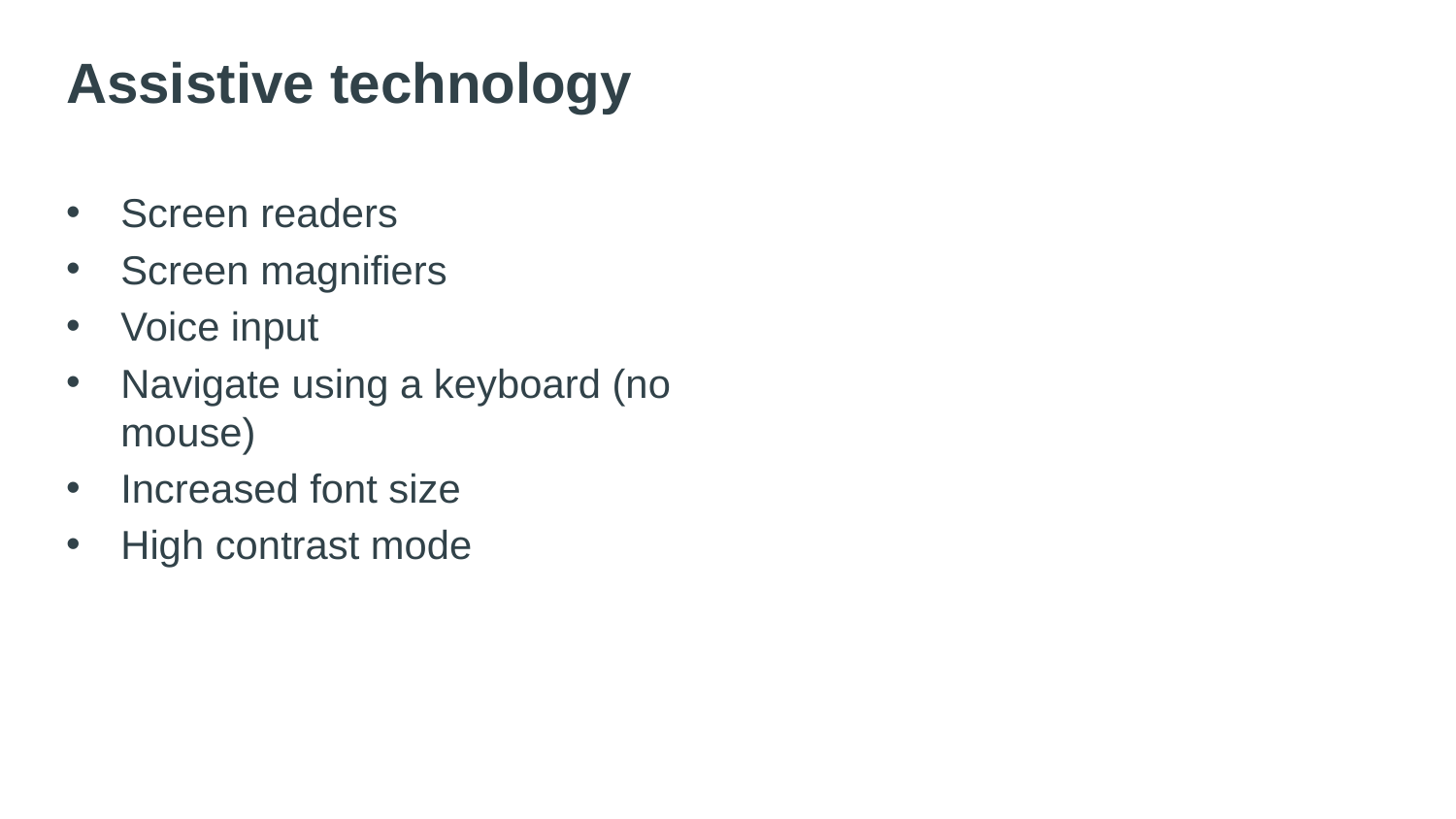

# Assistive technology
Screen readers
Screen magnifiers
Voice input
Navigate using a keyboard (no mouse)
Increased font size
High contrast mode